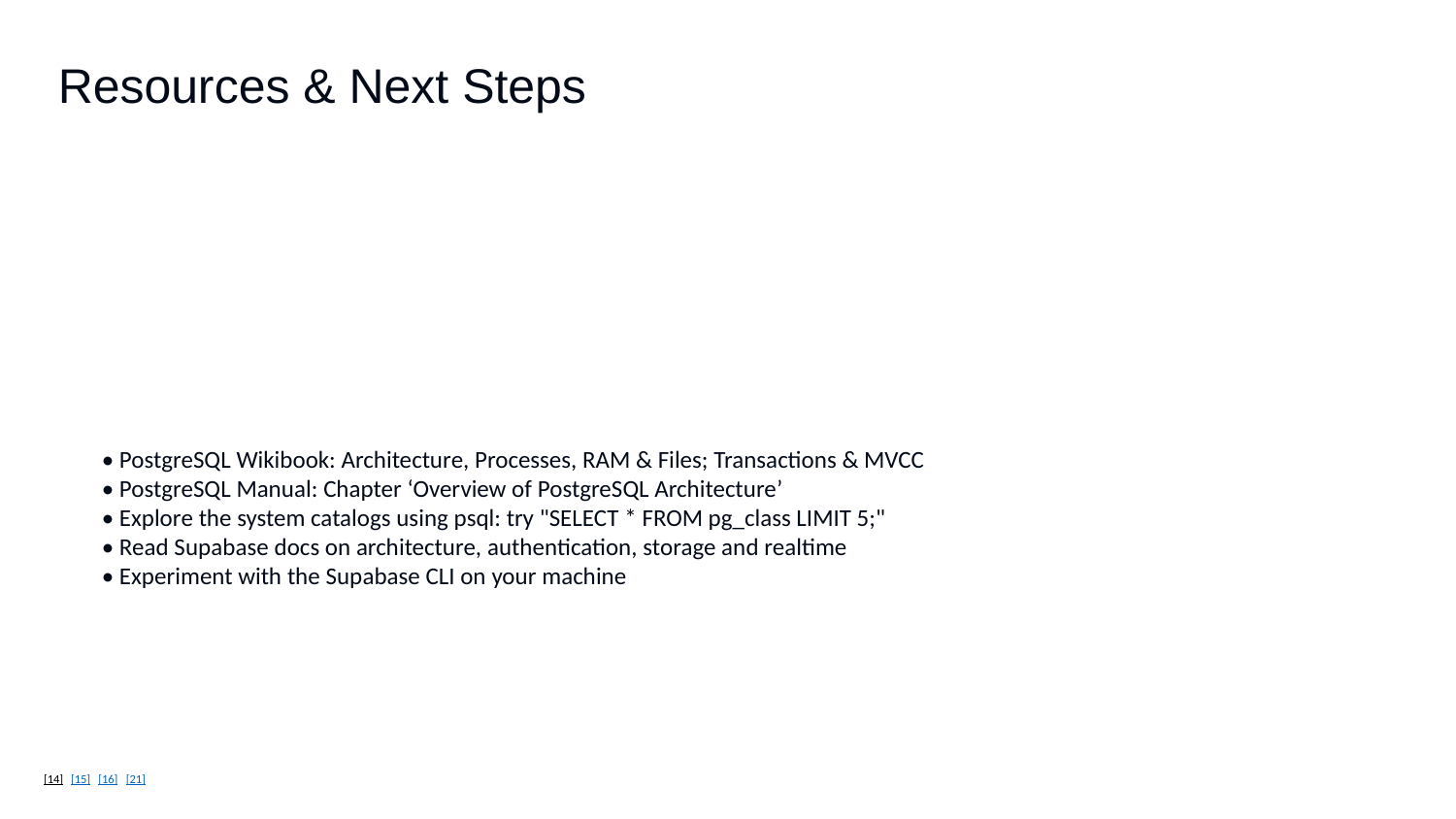

Resources & Next Steps
• PostgreSQL Wikibook: Architecture, Processes, RAM & Files; Transactions & MVCC
• PostgreSQL Manual: Chapter ‘Overview of PostgreSQL Architecture’
• Explore the system catalogs using psql: try "SELECT * FROM pg_class LIMIT 5;"
• Read Supabase docs on architecture, authentication, storage and realtime
• Experiment with the Supabase CLI on your machine
[14]   [15]   [16]   [21]